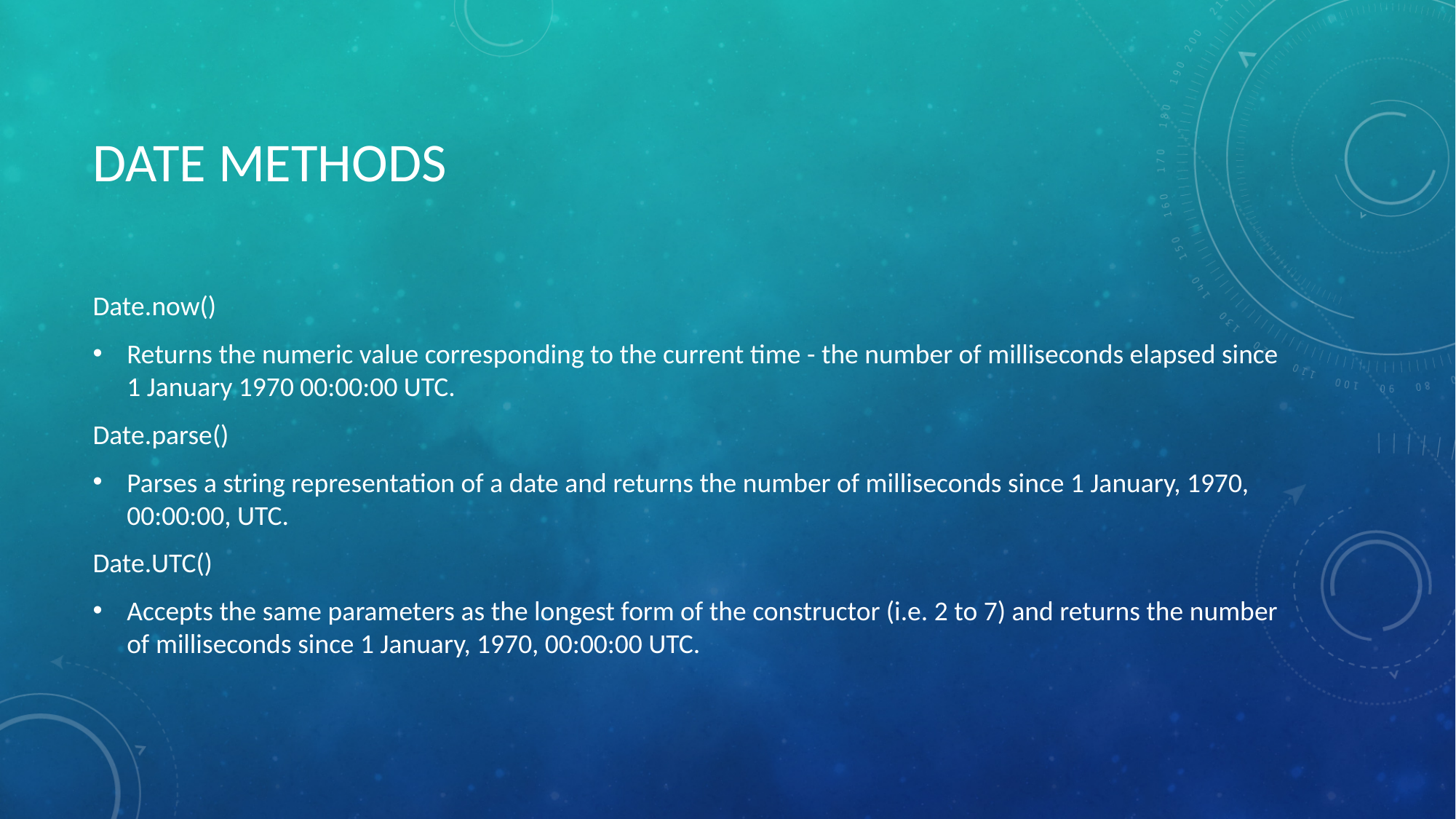

# Date Methods
Date.now()
Returns the numeric value corresponding to the current time - the number of milliseconds elapsed since 1 January 1970 00:00:00 UTC.
Date.parse()
Parses a string representation of a date and returns the number of milliseconds since 1 January, 1970, 00:00:00, UTC.
Date.UTC()
Accepts the same parameters as the longest form of the constructor (i.e. 2 to 7) and returns the number of milliseconds since 1 January, 1970, 00:00:00 UTC.